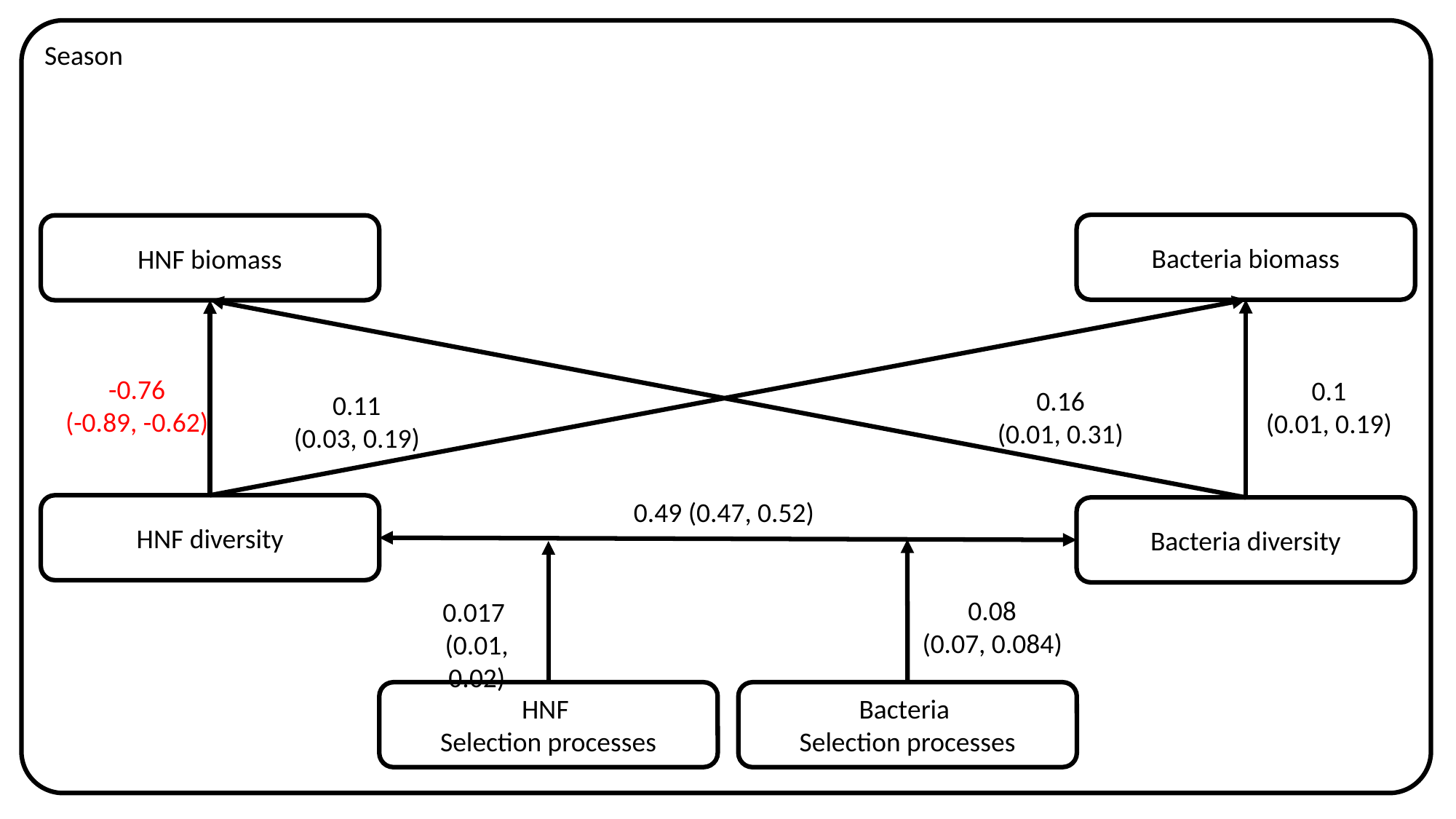

Season
Bacteria biomass
HNF biomass
-0.76
(-0.89, -0.62)
0.1
(0.01, 0.19)
0.16
(0.01, 0.31)
0.11
(0.03, 0.19)
0.49 (0.47, 0.52)
HNF diversity
Bacteria diversity
0.08
(0.07, 0.084)
0.017
(0.01, 0.02)
HNF
Selection processes
Bacteria
Selection processes